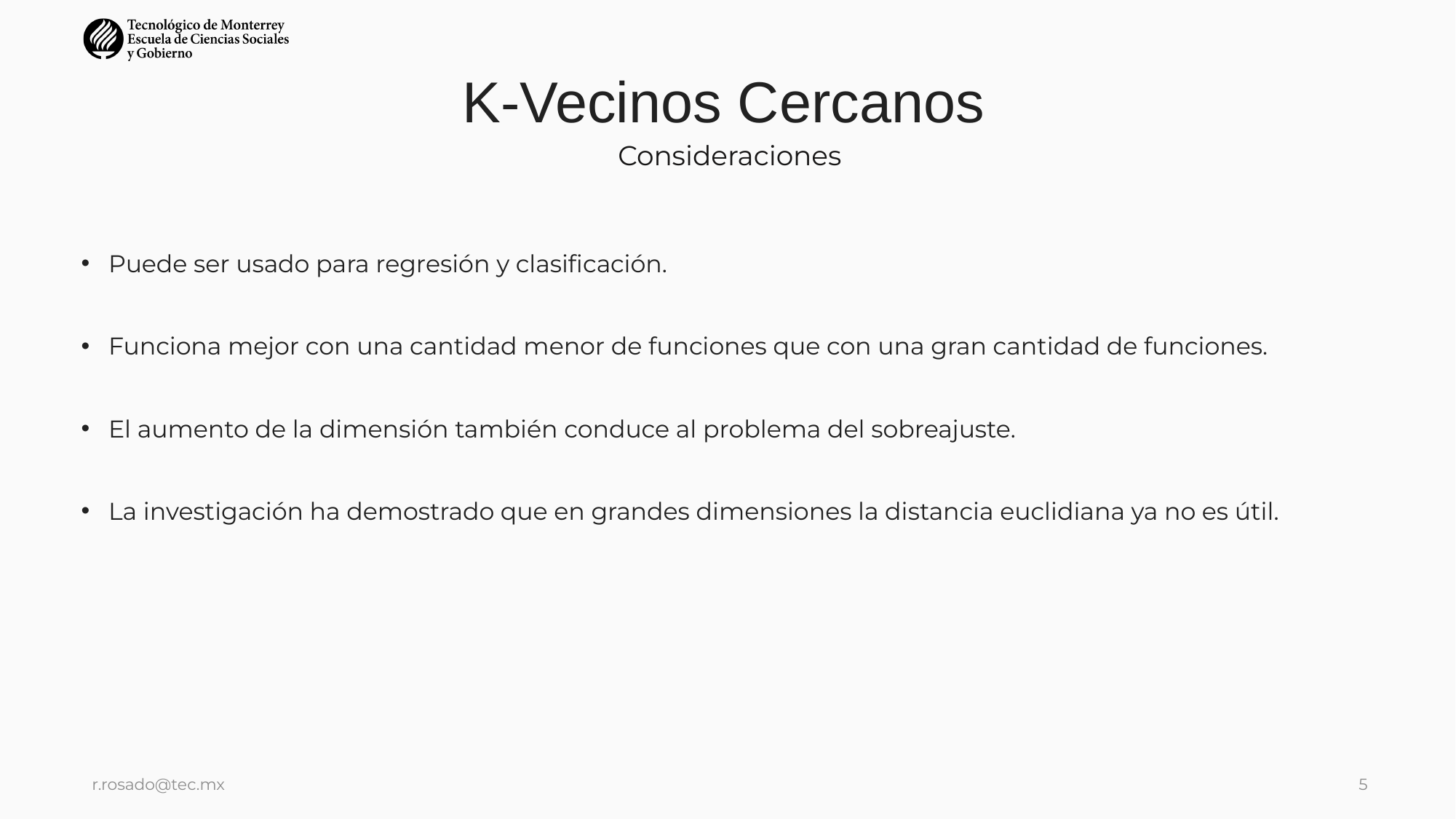

# K-Vecinos Cercanos
Consideraciones
Puede ser usado para regresión y clasificación.

Funciona mejor con una cantidad menor de funciones que con una gran cantidad de funciones.

El aumento de la dimensión también conduce al problema del sobreajuste.

La investigación ha demostrado que en grandes dimensiones la distancia euclidiana ya no es útil.
r.rosado@tec.mx
5